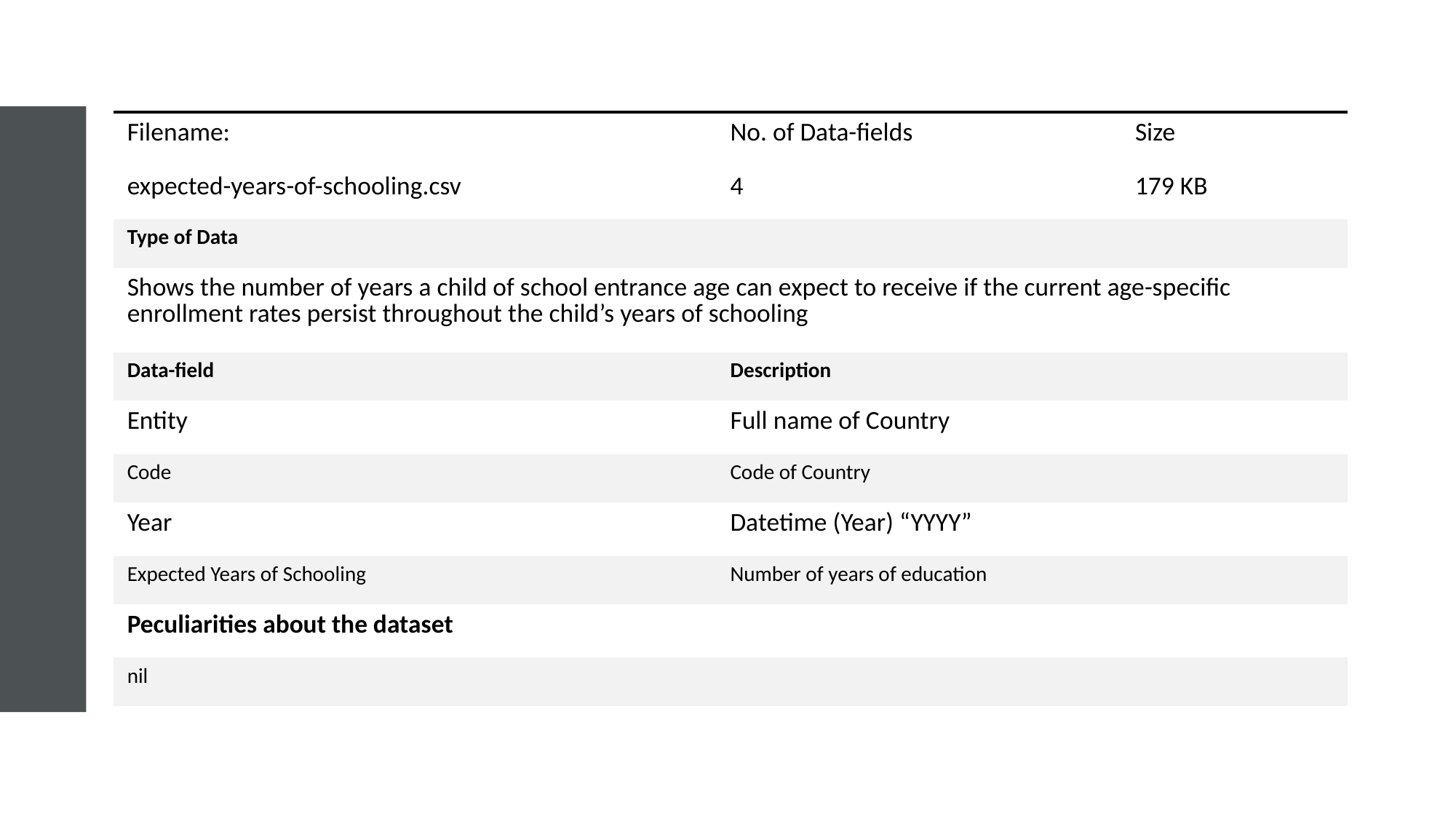

| Filename: | No. of Data-fields | Size |
| --- | --- | --- |
| expected-years-of-schooling.csv | 4 | 179 KB |
| Type of Data |  |  |
| Shows the number of years a child of school entrance age can expect to receive if the current age-specific enrollment rates persist throughout the child’s years of schooling |  |  |
| Data-field | Description |  |
| Entity | Full name of Country |  |
| Code | Code of Country |  |
| Year | Datetime (Year) “YYYY” |  |
| Expected Years of Schooling | Number of years of education |  |
| Peculiarities about the dataset |  |  |
| nil |  |  |